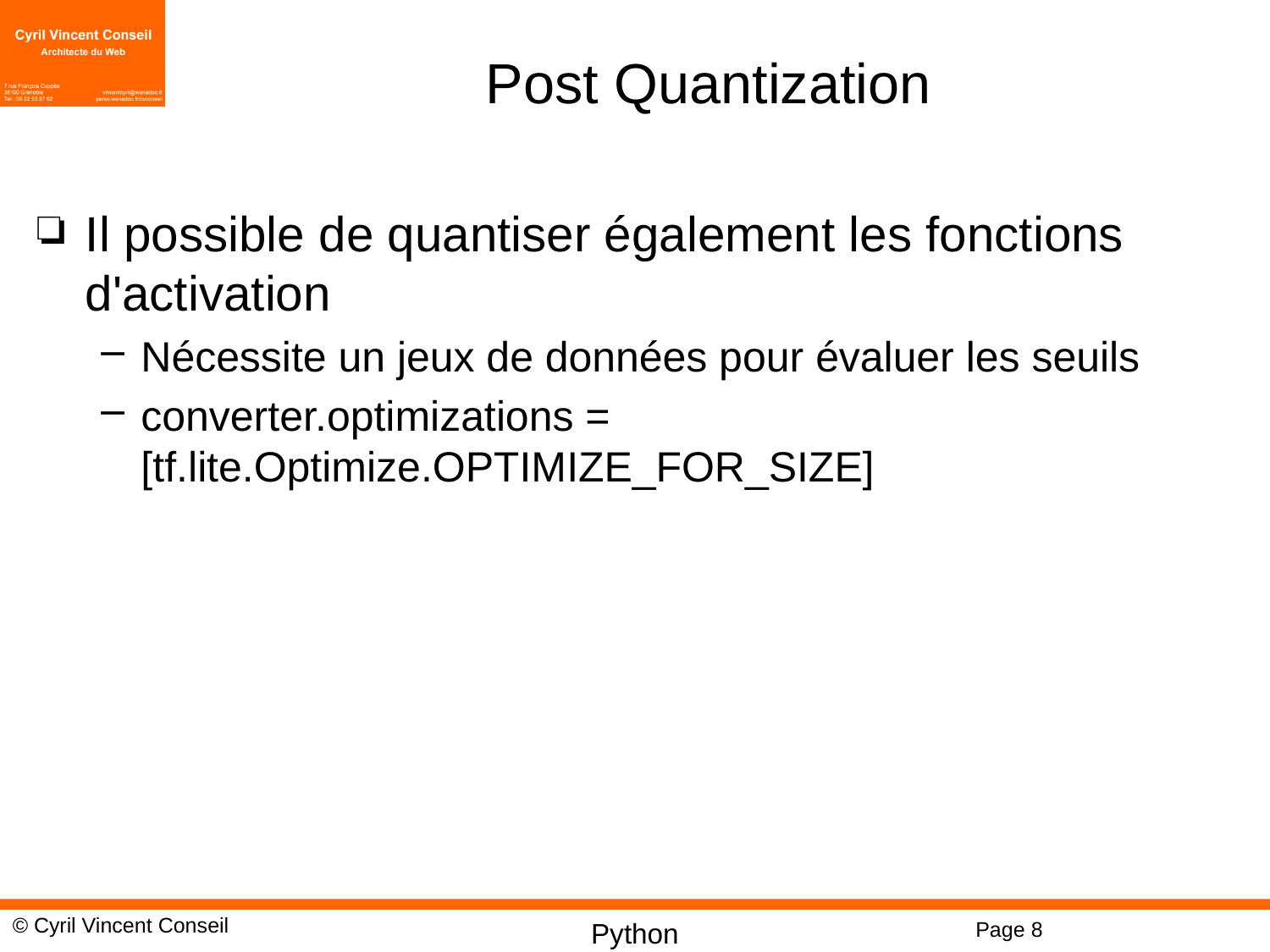

# Post Quantization
Il possible de quantiser également les fonctions d'activation
Nécessite un jeux de données pour évaluer les seuils
converter.optimizations = [tf.lite.Optimize.OPTIMIZE_FOR_SIZE]